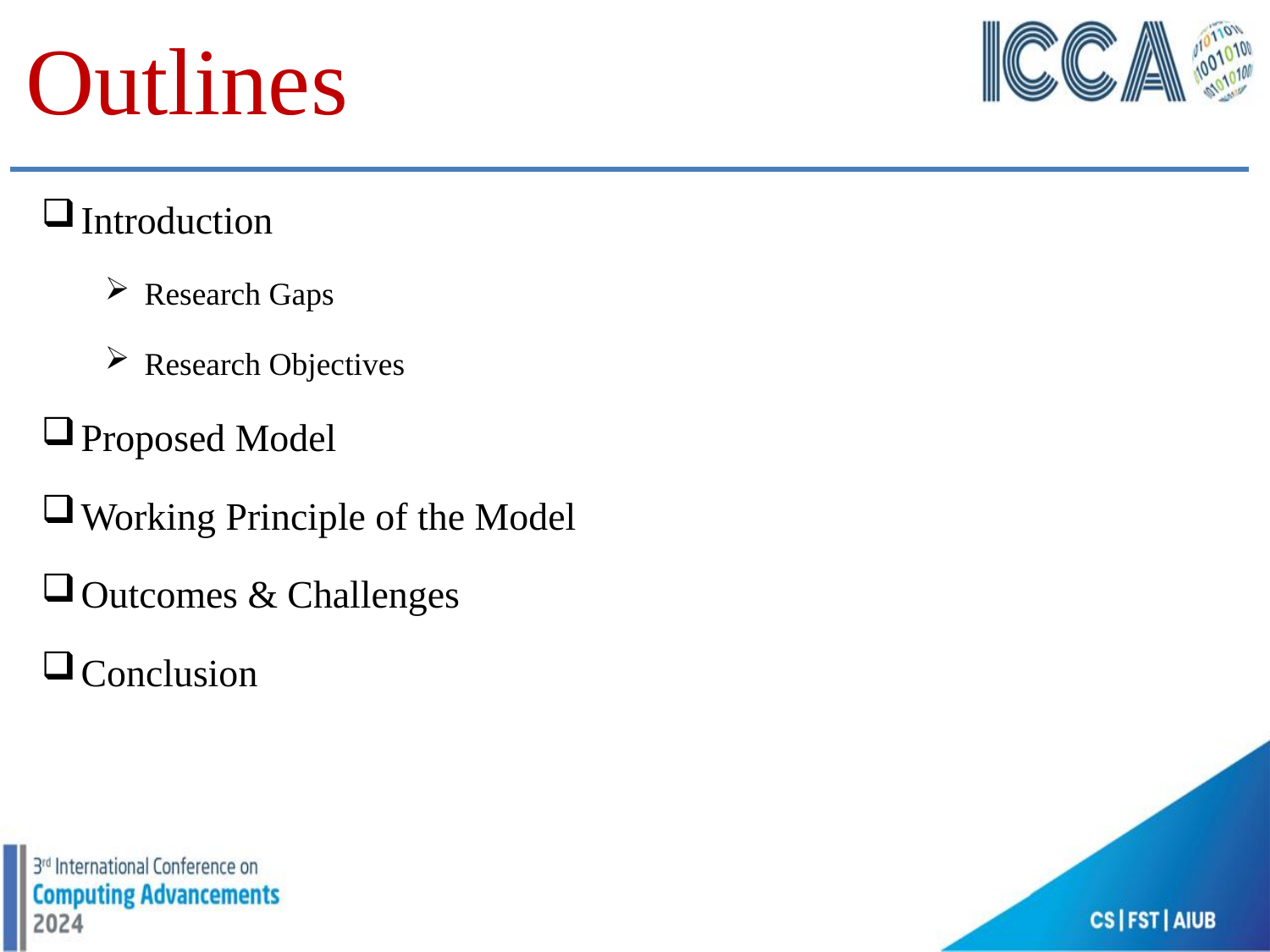

Outlines
Introduction
Research Gaps
Research Objectives
Proposed Model
Working Principle of the Model
Outcomes & Challenges
Conclusion